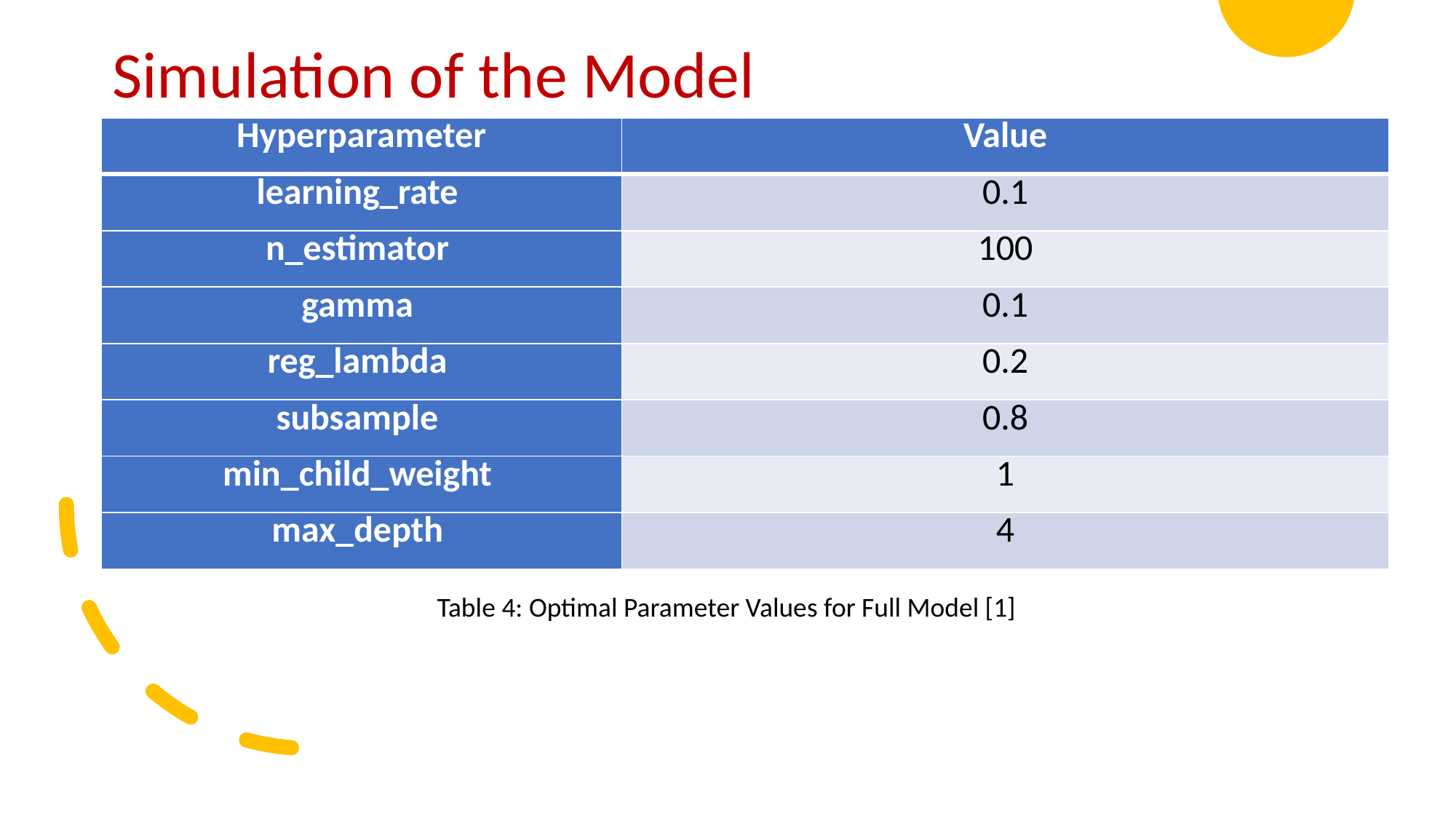

# Simulation of the Model
| Hyperparameter | Value |
| --- | --- |
| learning\_rate | 0.1 |
| n\_estimator | 100 |
| gamma | 0.1 |
| reg\_lambda | 0.2 |
| subsample | 0.8 |
| min\_child\_weight | 1 |
| max\_depth | 4 |

Table 4: Optimal Parameter Values for Full Model [1]